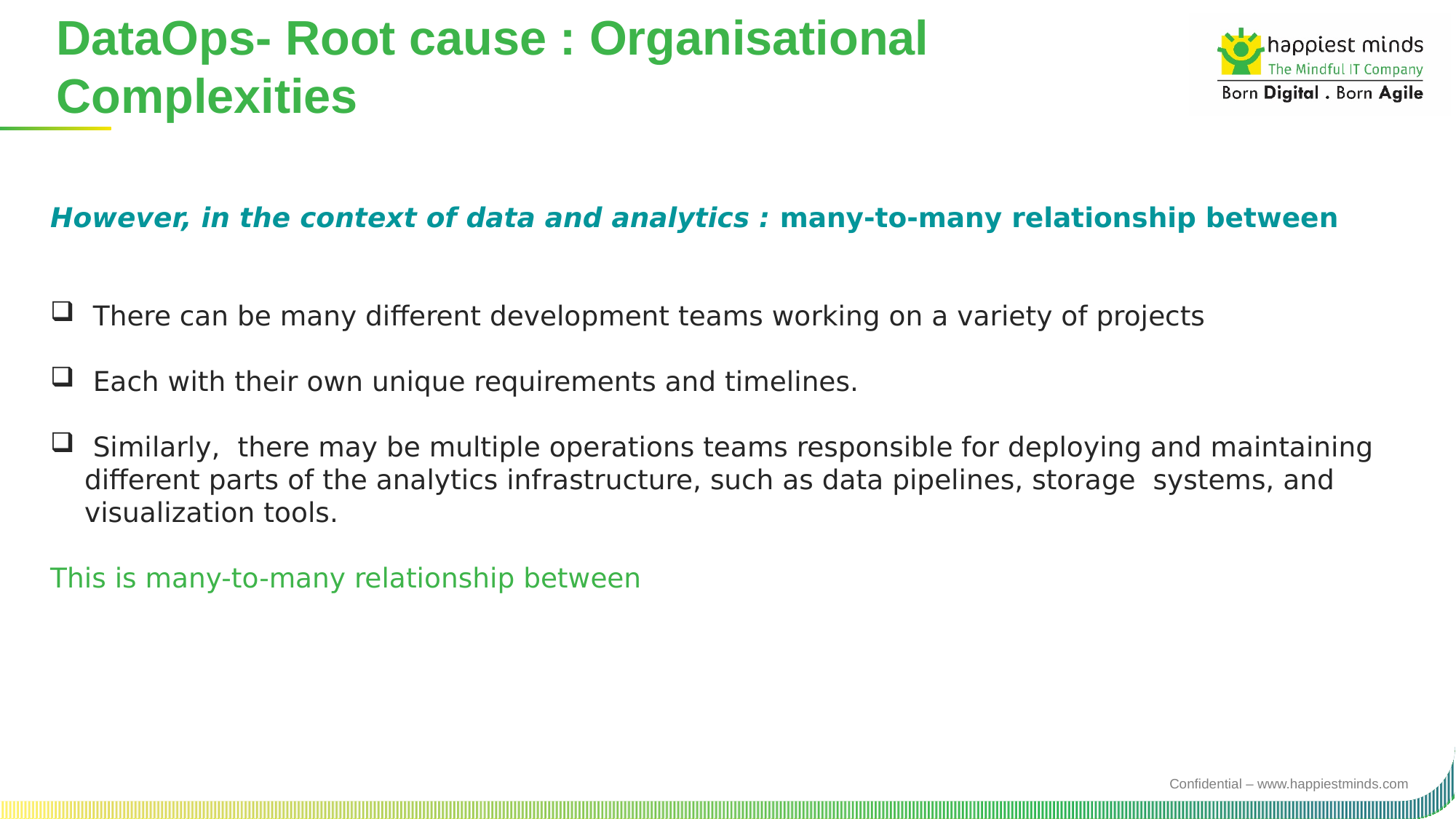

DataOps- Root cause : Organisational Complexities

However, in the context of data and analytics : many-to-many relationship between

 There can be many different development teams working on a variety of projects

 Each with their own unique requirements and timelines.

 Similarly,  there may be multiple operations teams responsible for deploying and maintaining different parts of the analytics infrastructure, such as data pipelines, storage  systems, and visualization tools.

This is many-to-many relationship between